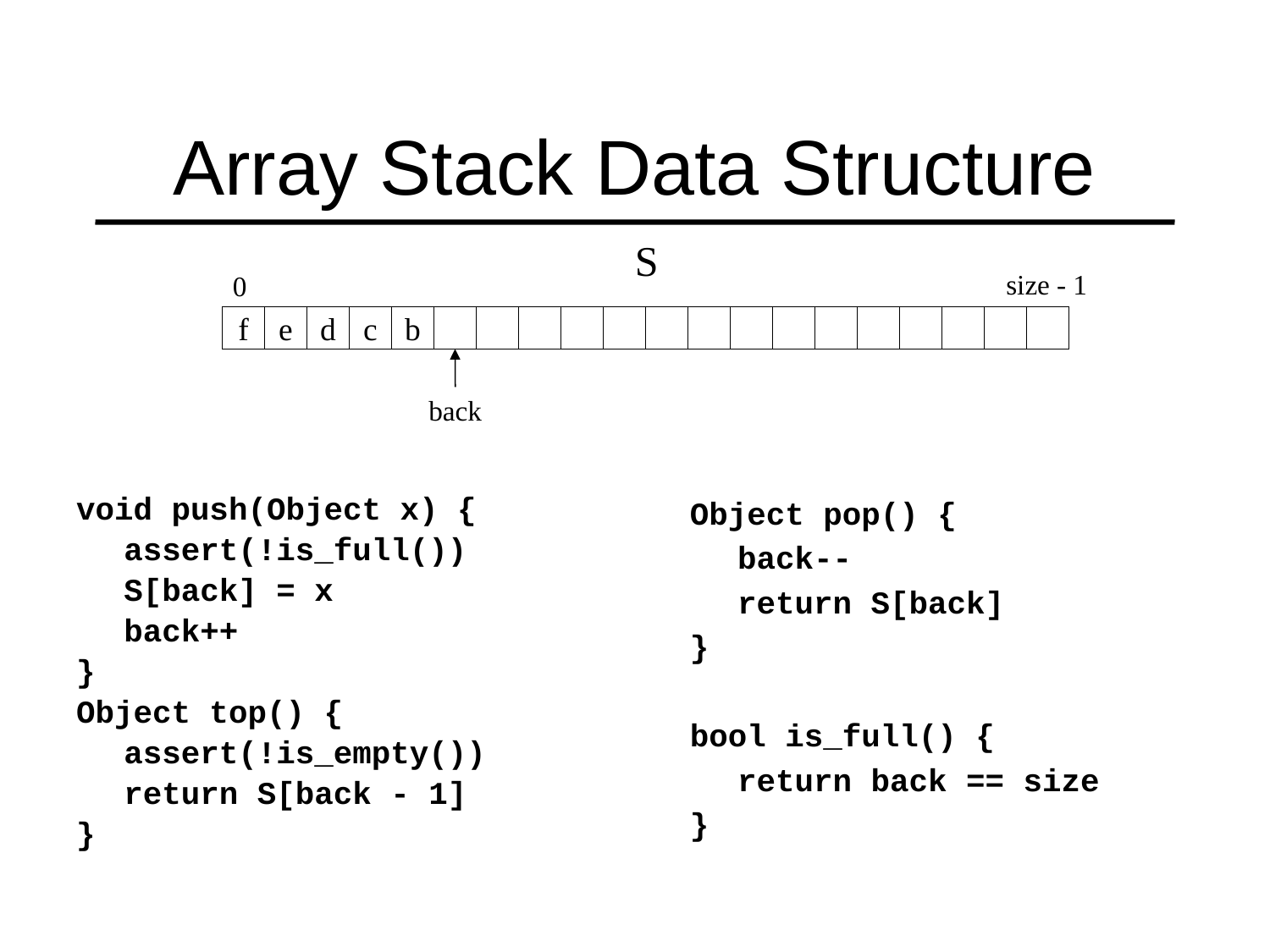

# Array Stack Data Structure
S
size - 1
0
f
e
d
c
b

back
void push(Object x) {
	assert(!is_full())
	S[back] = x
	back++
}
Object top() {
	assert(!is_empty())
	return S[back - 1]
}
Object pop() {
	back--
	return S[back]
}

bool is_full() {
	return back == size
}